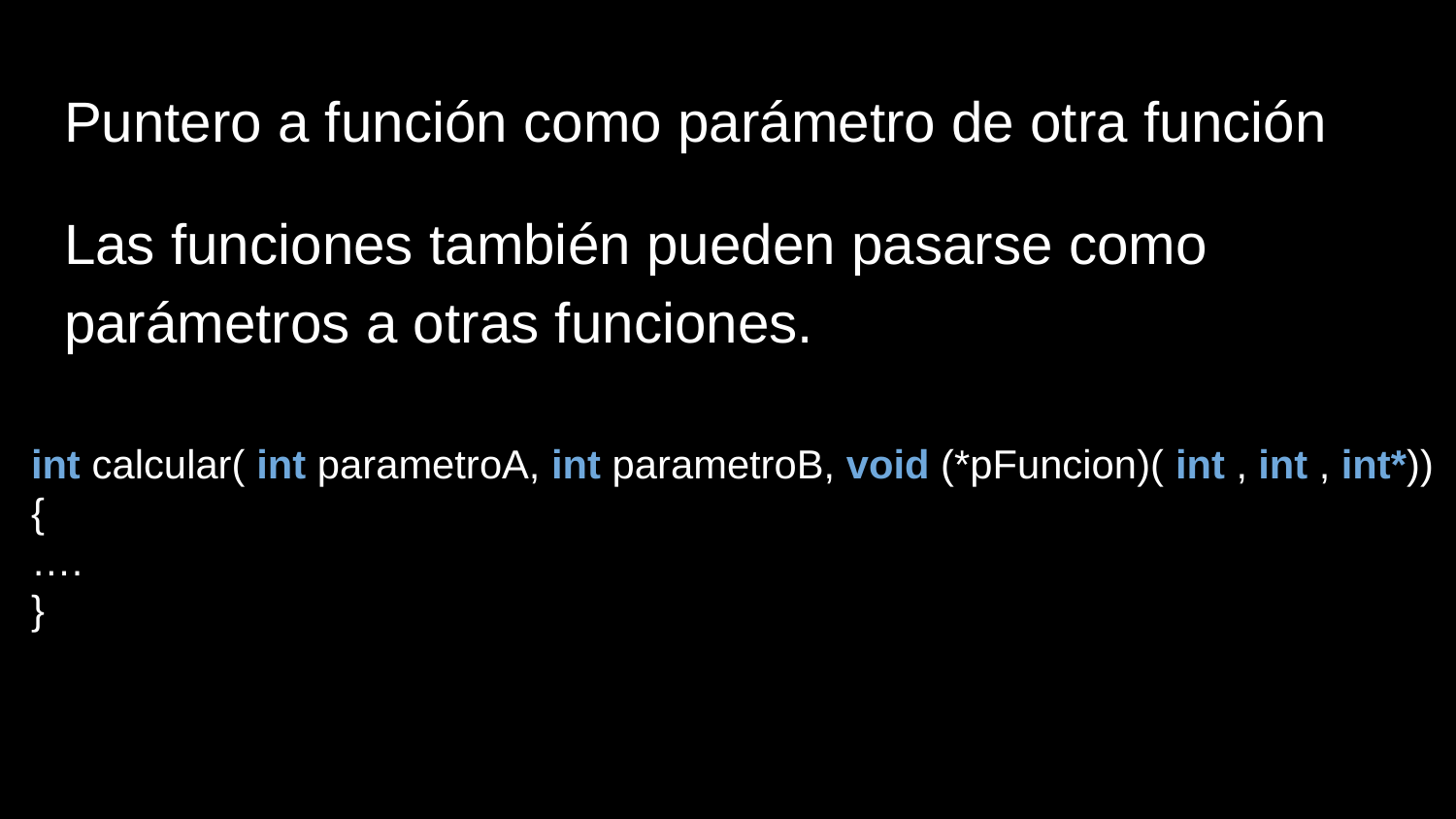

# Puntero a función como parámetro de otra función

Las funciones también pueden pasarse como parámetros a otras funciones.
int calcular( int parametroA, int parametroB, void (*pFuncion)( int , int , int*))
{
….
}